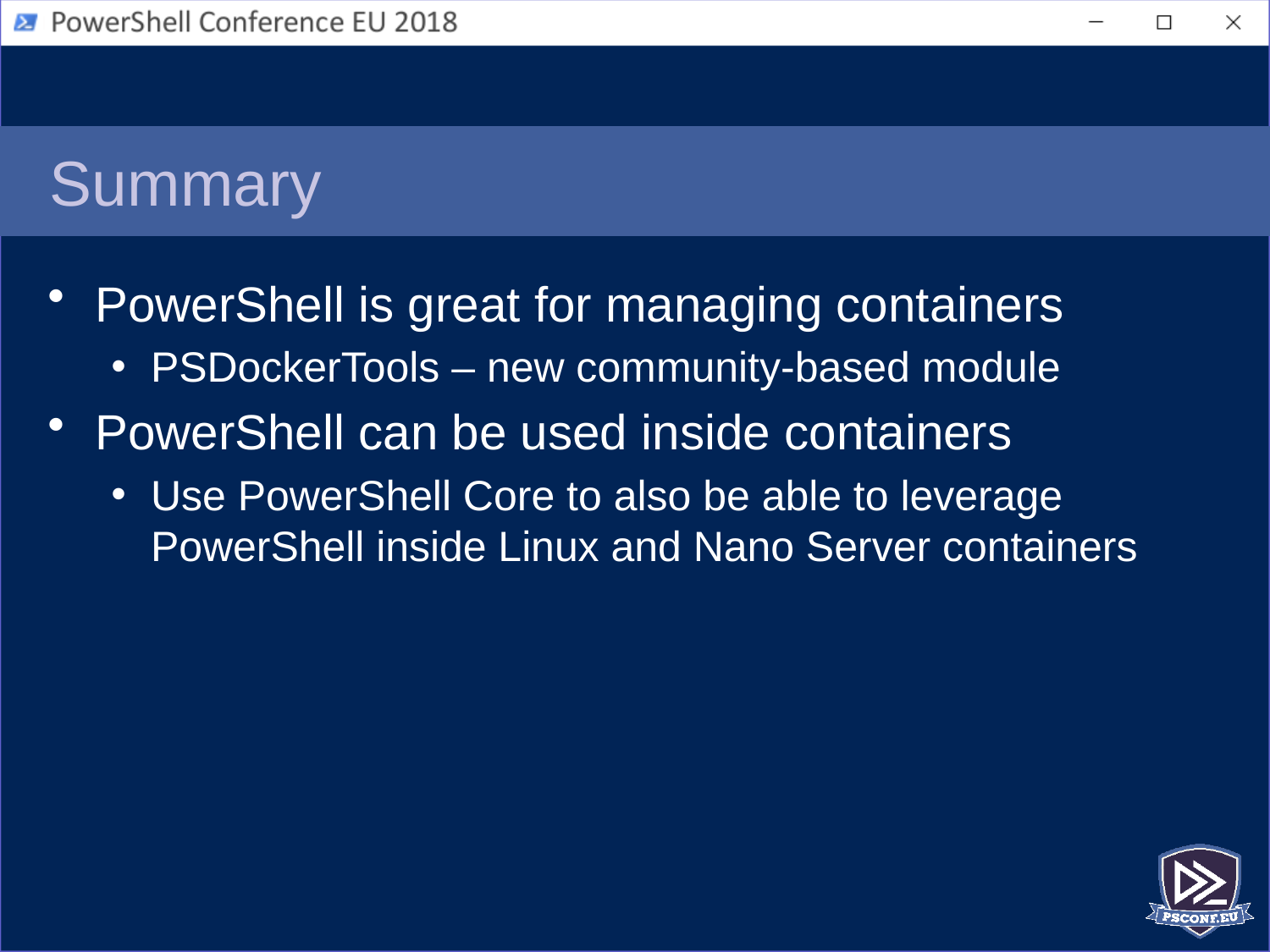

# Summary
PowerShell is great for managing containers
PSDockerTools – new community-based module
PowerShell can be used inside containers
Use PowerShell Core to also be able to leverage PowerShell inside Linux and Nano Server containers